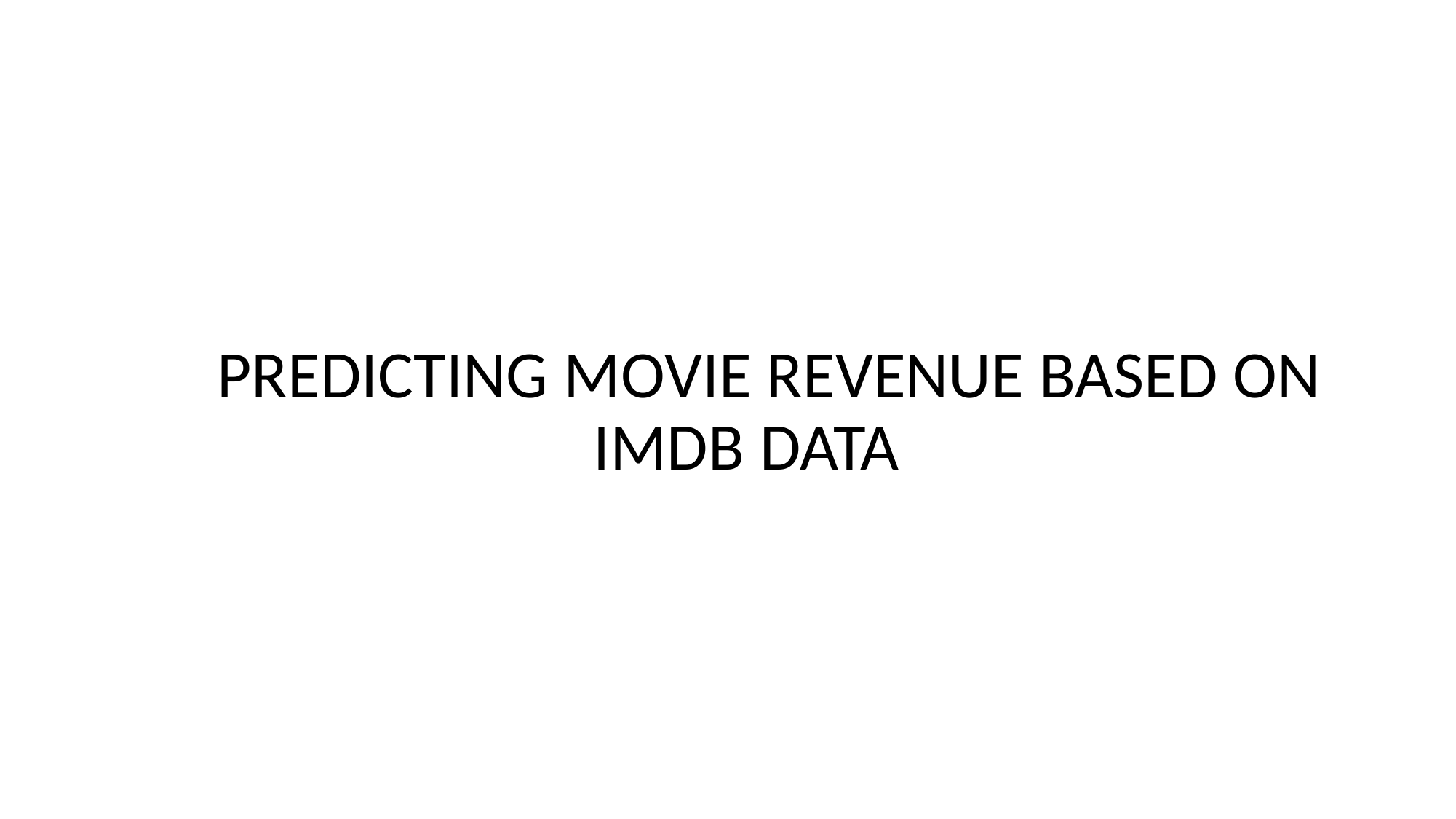

# Predicting Movie Revenue based on IMDb Data